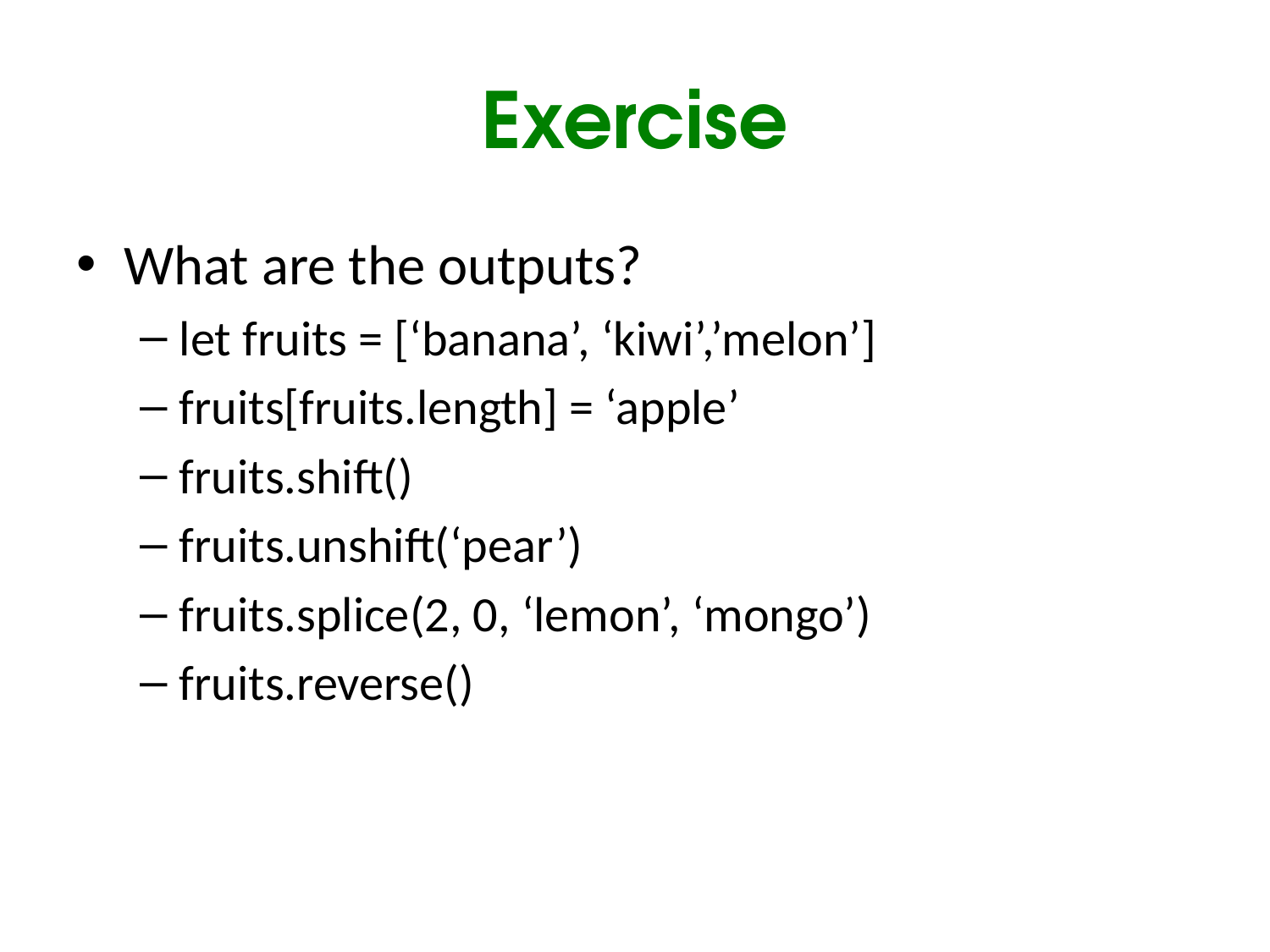

# Exercise
What are the outputs?
let fruits = [‘banana’, ‘kiwi’,’melon’]
fruits[fruits.length] = ‘apple’
fruits.shift()
fruits.unshift(‘pear’)
fruits.splice(2, 0, ‘lemon’, ‘mongo’)
fruits.reverse()